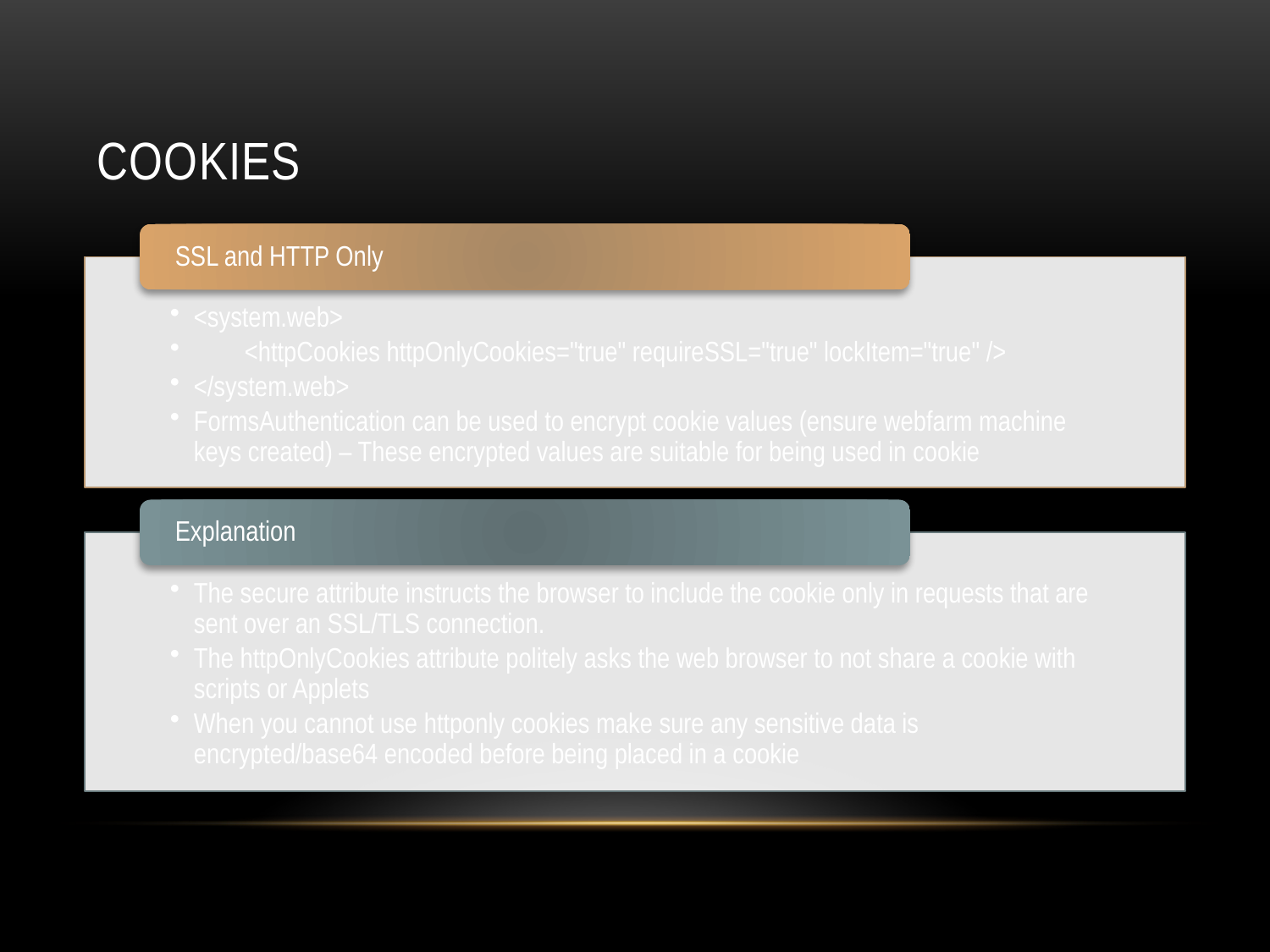

# Cookies
<system.web>
        <httpCookies httpOnlyCookies="true" requireSSL="true" lockItem="true" />
</system.web>
FormsAuthentication can be used to encrypt cookie values (ensure webfarm machine keys created) – These encrypted values are suitable for being used in cookie
SSL and HTTP Only
The secure attribute instructs the browser to include the cookie only in requests that are sent over an SSL/TLS connection.
The httpOnlyCookies attribute politely asks the web browser to not share a cookie with scripts or Applets
When you cannot use httponly cookies make sure any sensitive data is encrypted/base64 encoded before being placed in a cookie
Explanation